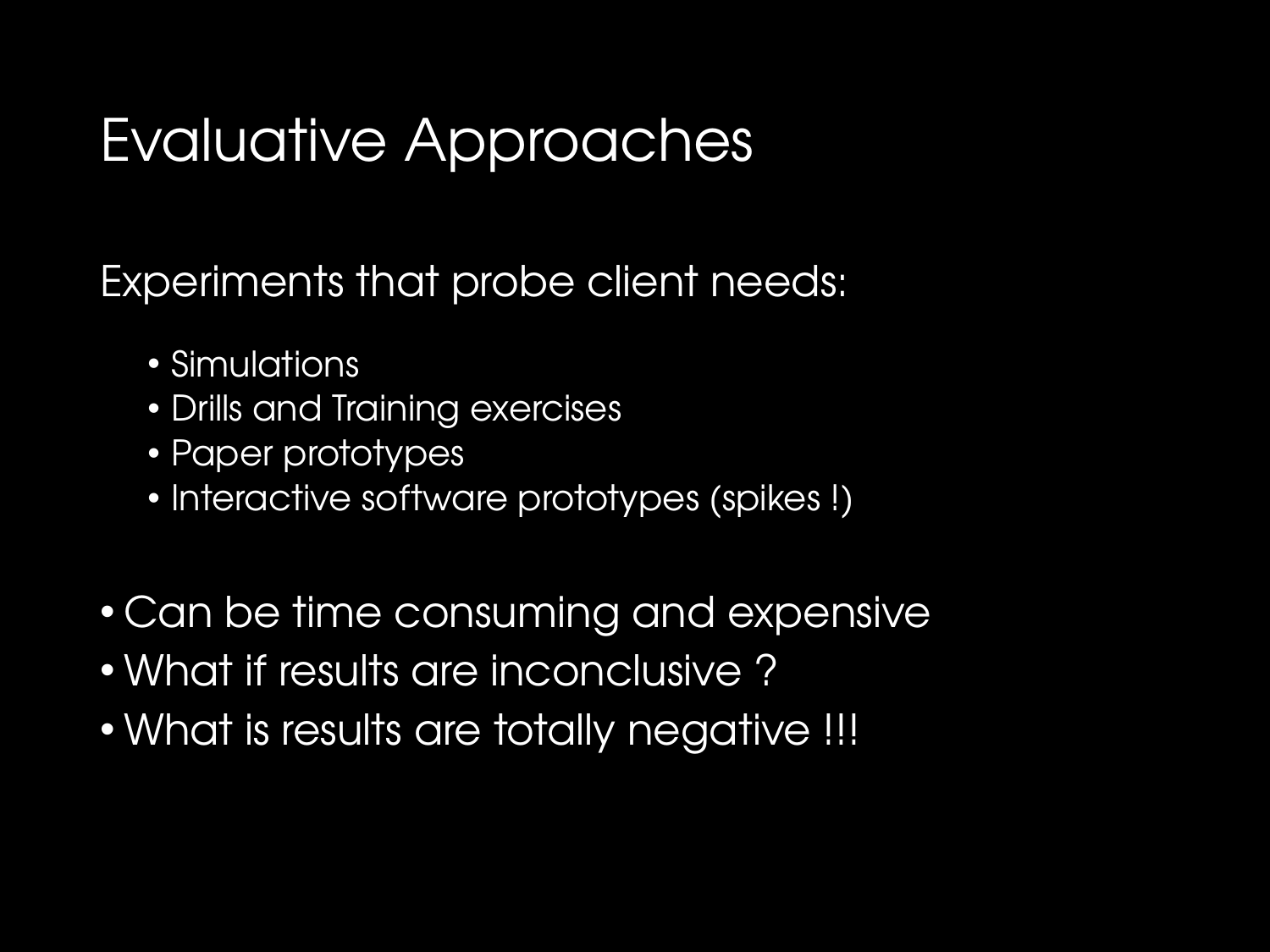

# Evaluative Approaches
Experiments that probe client needs:

Simulations
Drills and Training exercises
Paper prototypes
Interactive software prototypes (spikes !)

Can be time consuming and expensive
What if results are inconclusive ?
What is results are totally negative !!!